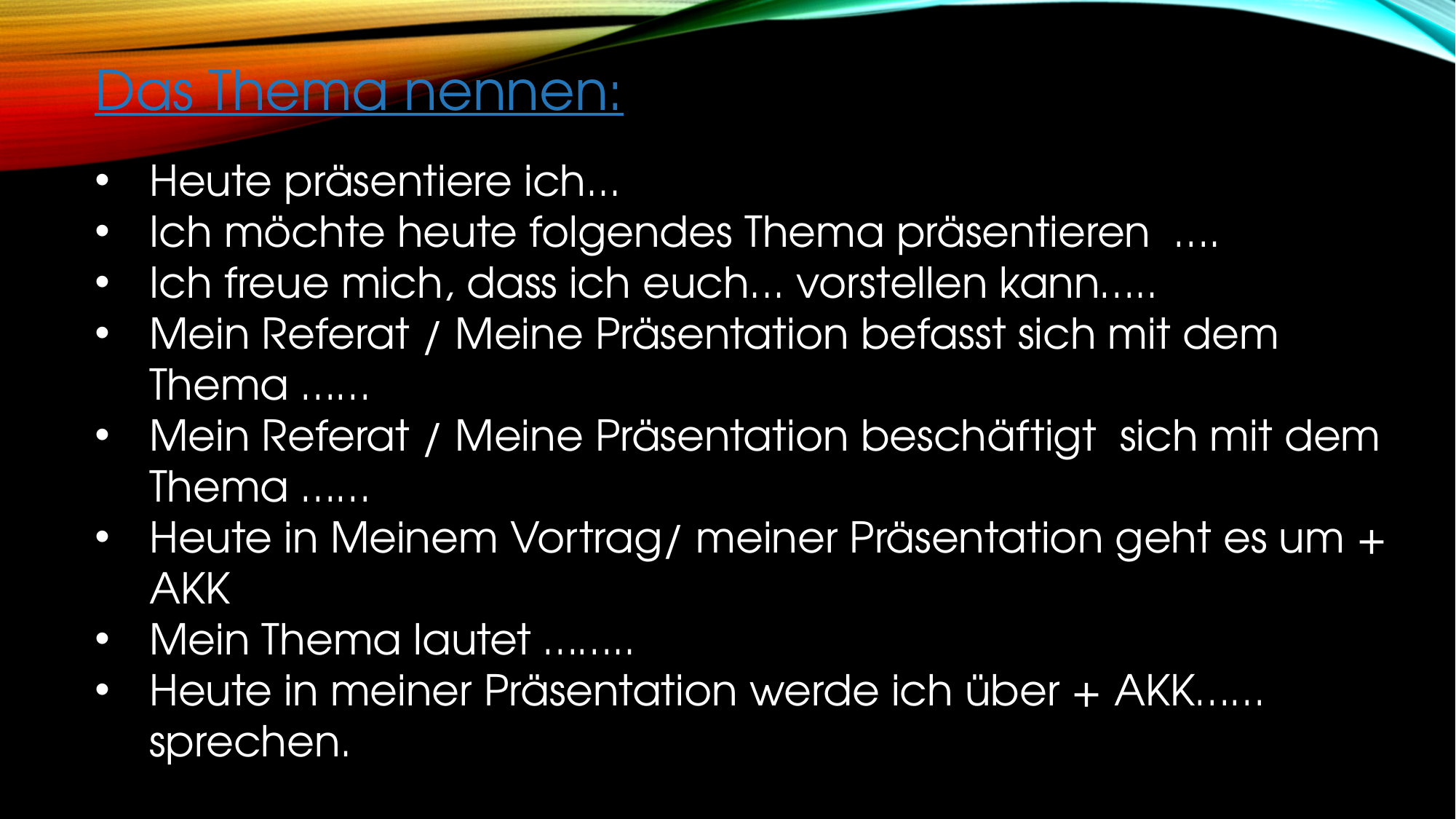

Das Thema nennen:

Heute präsentiere ich...
Ich möchte heute folgendes Thema präsentieren  ….
Ich freue mich, dass ich euch... vorstellen kann…..
Mein Referat / Meine Präsentation befasst sich mit dem Thema ……
Mein Referat / Meine Präsentation beschäftigt  sich mit dem Thema ……
Heute in Meinem Vortrag/ meiner Präsentation geht es um + AKK
Mein Thema lautet ……..
Heute in meiner Präsentation werde ich über + AKK…… sprechen.